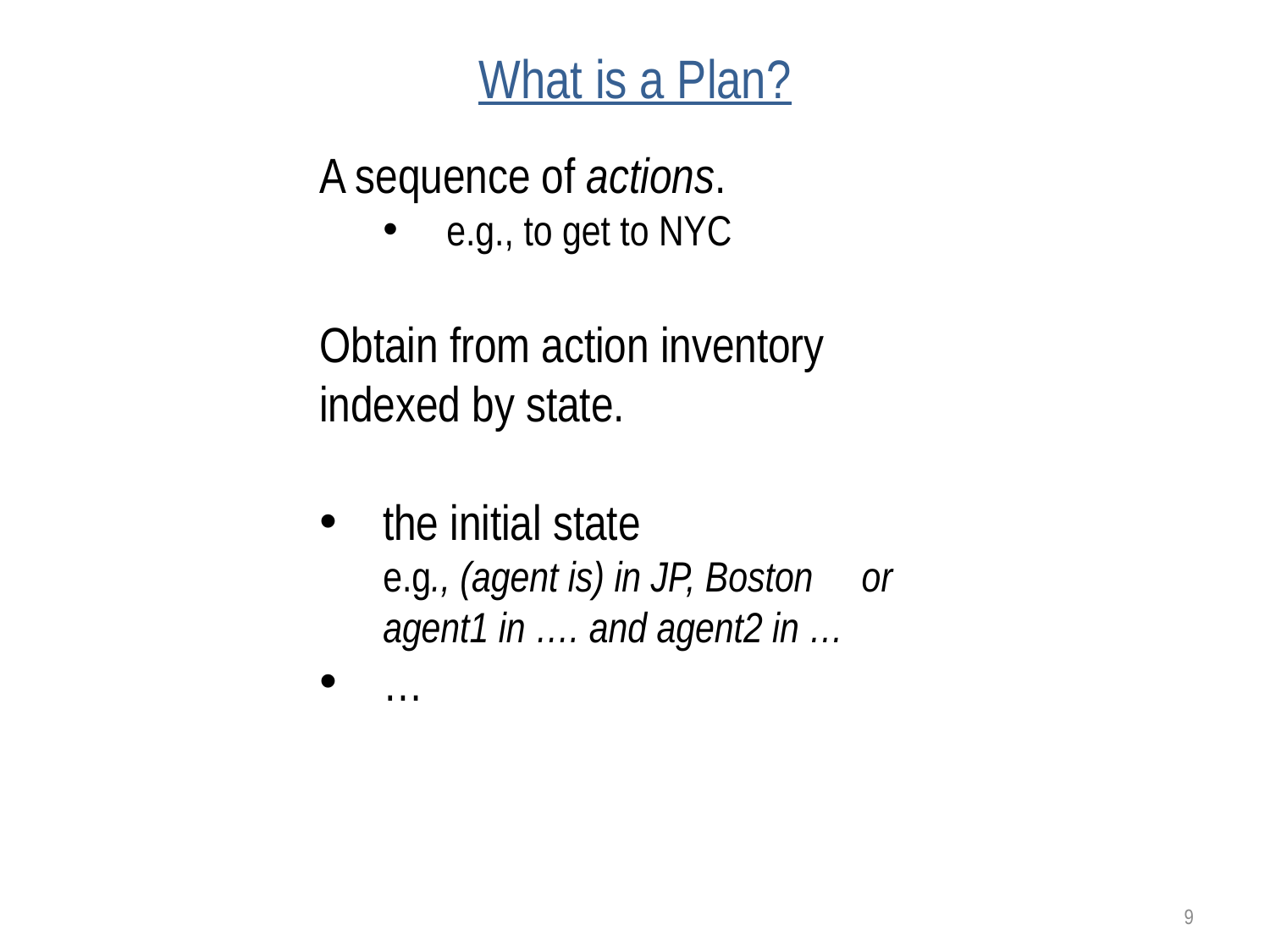

# What is a Plan?
A sequence of actions.
e.g., to get to NYC

Obtain from action inventory indexed by state.

the initial state
e.g., (agent is) in JP, Boston     or agent1 in …. and agent2 in …
…
9